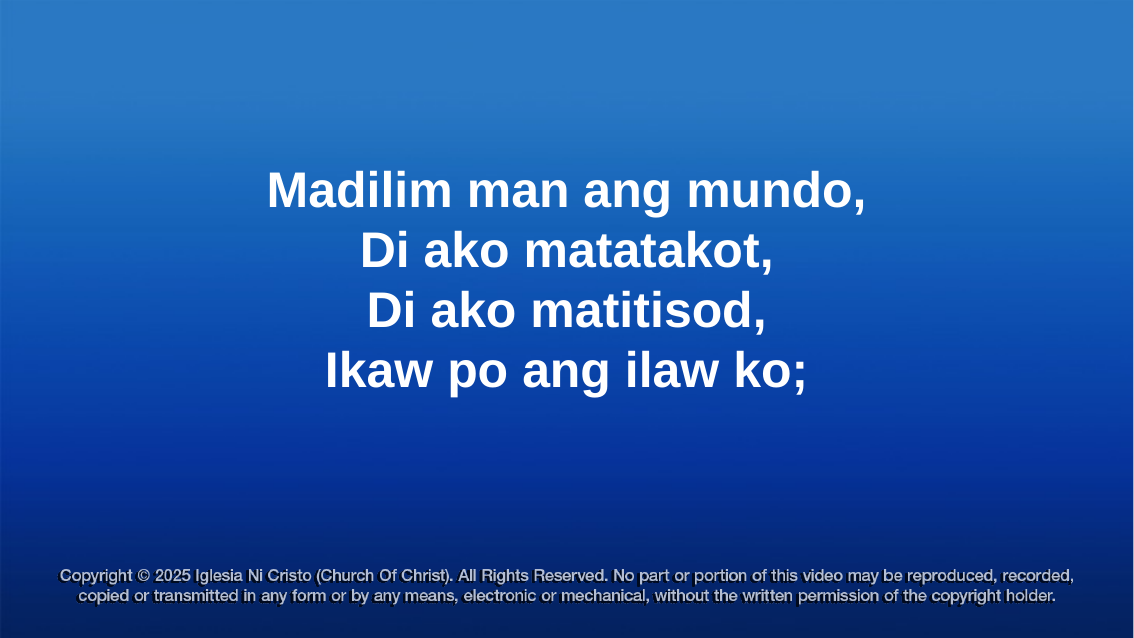

Madilim man ang mundo,
Di ako matatakot,
Di ako matitisod,
Ikaw po ang ilaw ko;